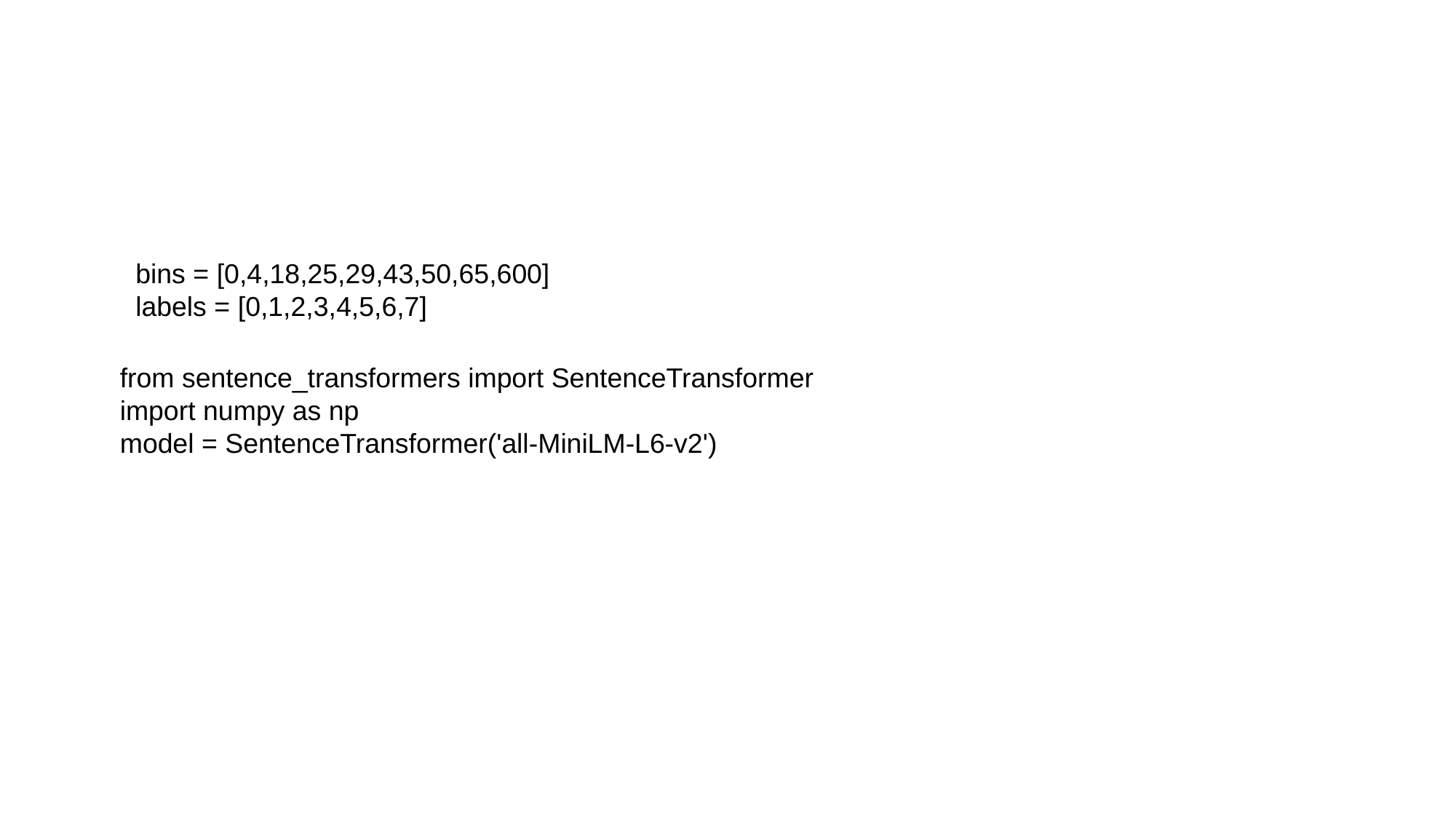

bins = [0,4,18,25,29,43,50,65,600]
labels = [0,1,2,3,4,5,6,7]
from sentence_transformers import SentenceTransformer
import numpy as np
model = SentenceTransformer('all-MiniLM-L6-v2')